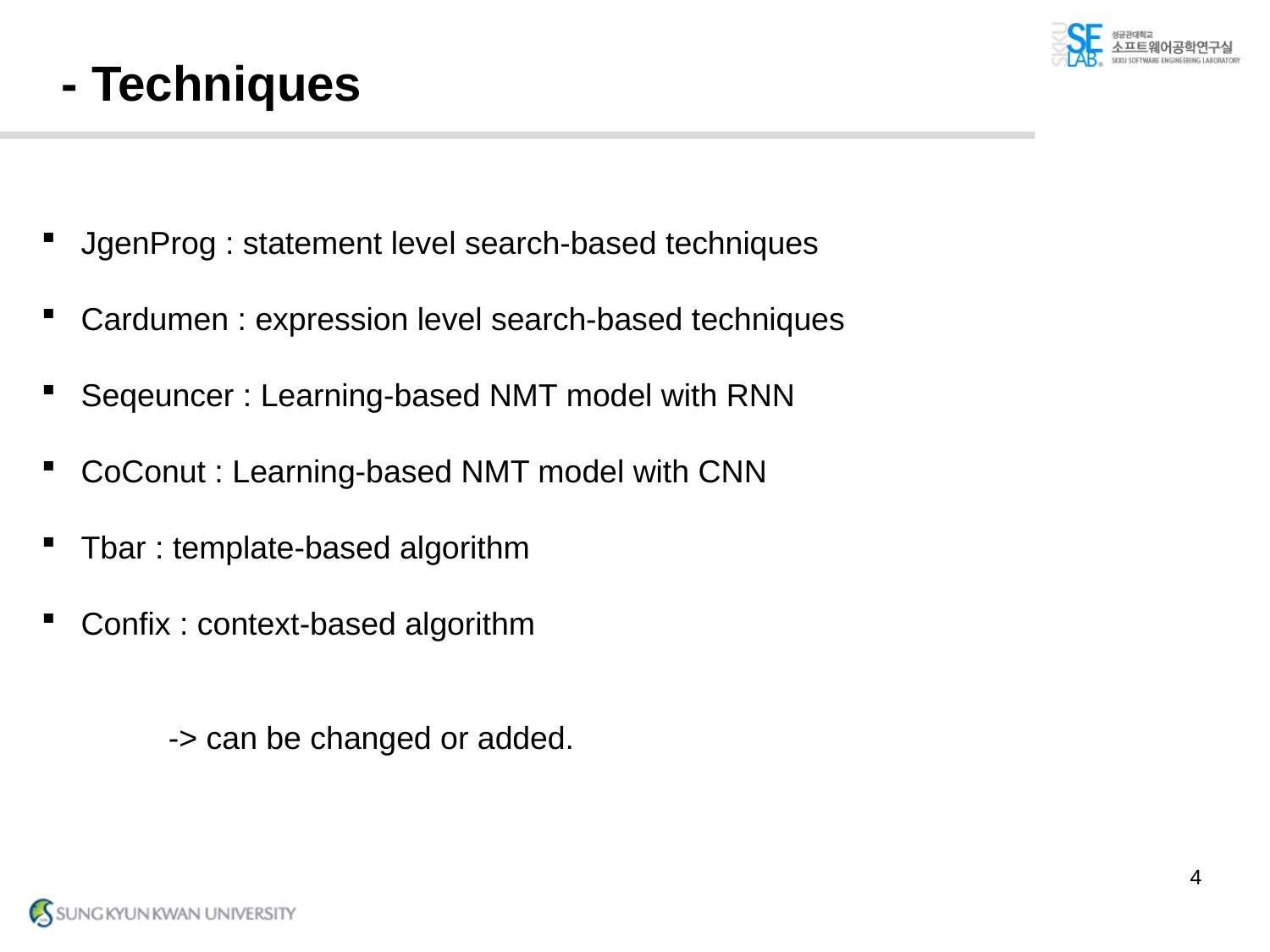

# - Techniques
JgenProg : statement level search-based techniques

Cardumen : expression level search-based techniques

Seqeuncer : Learning-based NMT model with RNN

CoConut : Learning-based NMT model with CNN

Tbar : template-based algorithm

Confix : context-based algorithm

	-> can be changed or added.
4